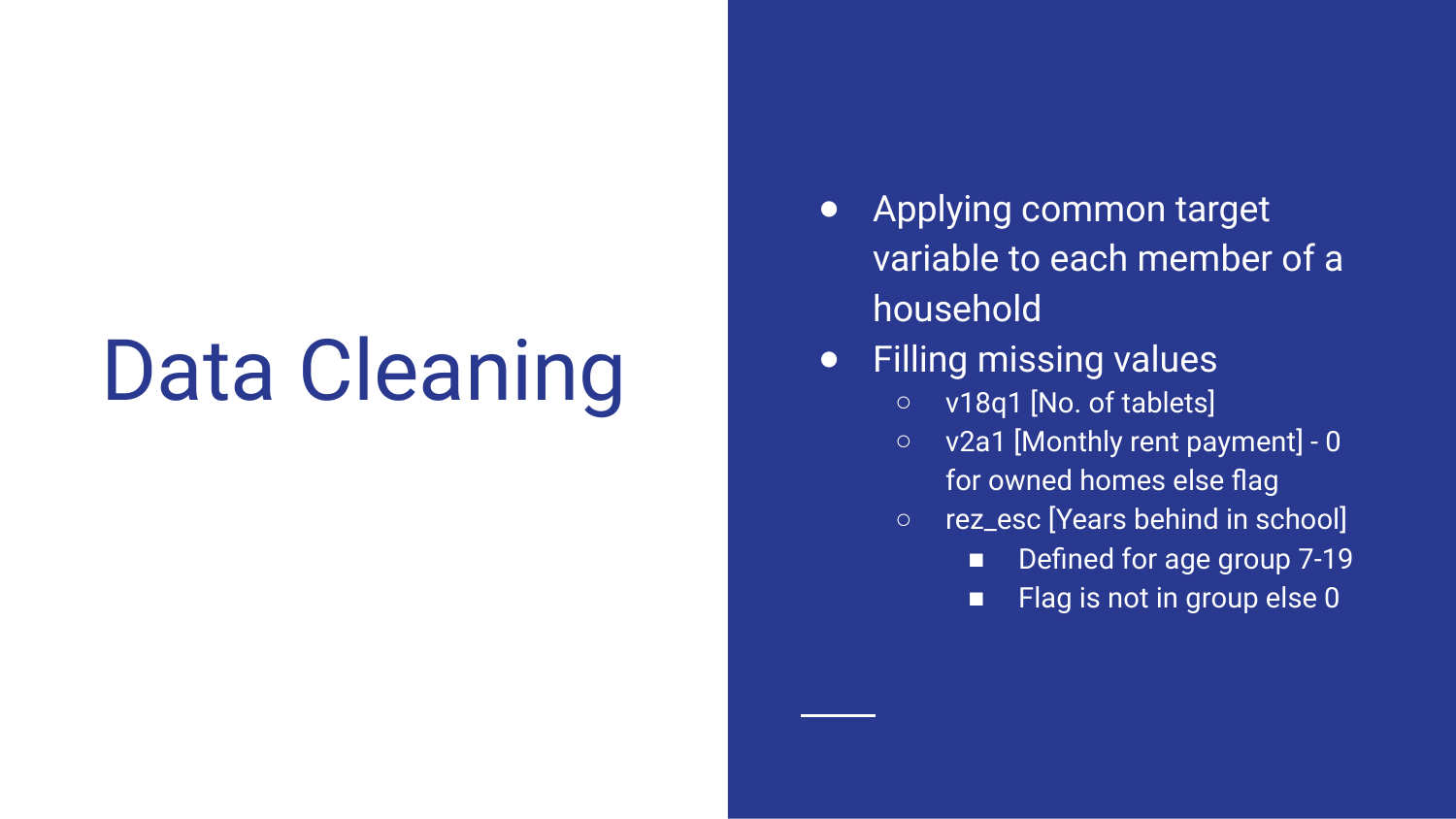

Applying common target variable to each member of a household
Filling missing values
v18q1 [No. of tablets]
v2a1 [Monthly rent payment] - 0 for owned homes else flag
rez_esc [Years behind in school]
Defined for age group 7-19
Flag is not in group else 0
# Data Cleaning